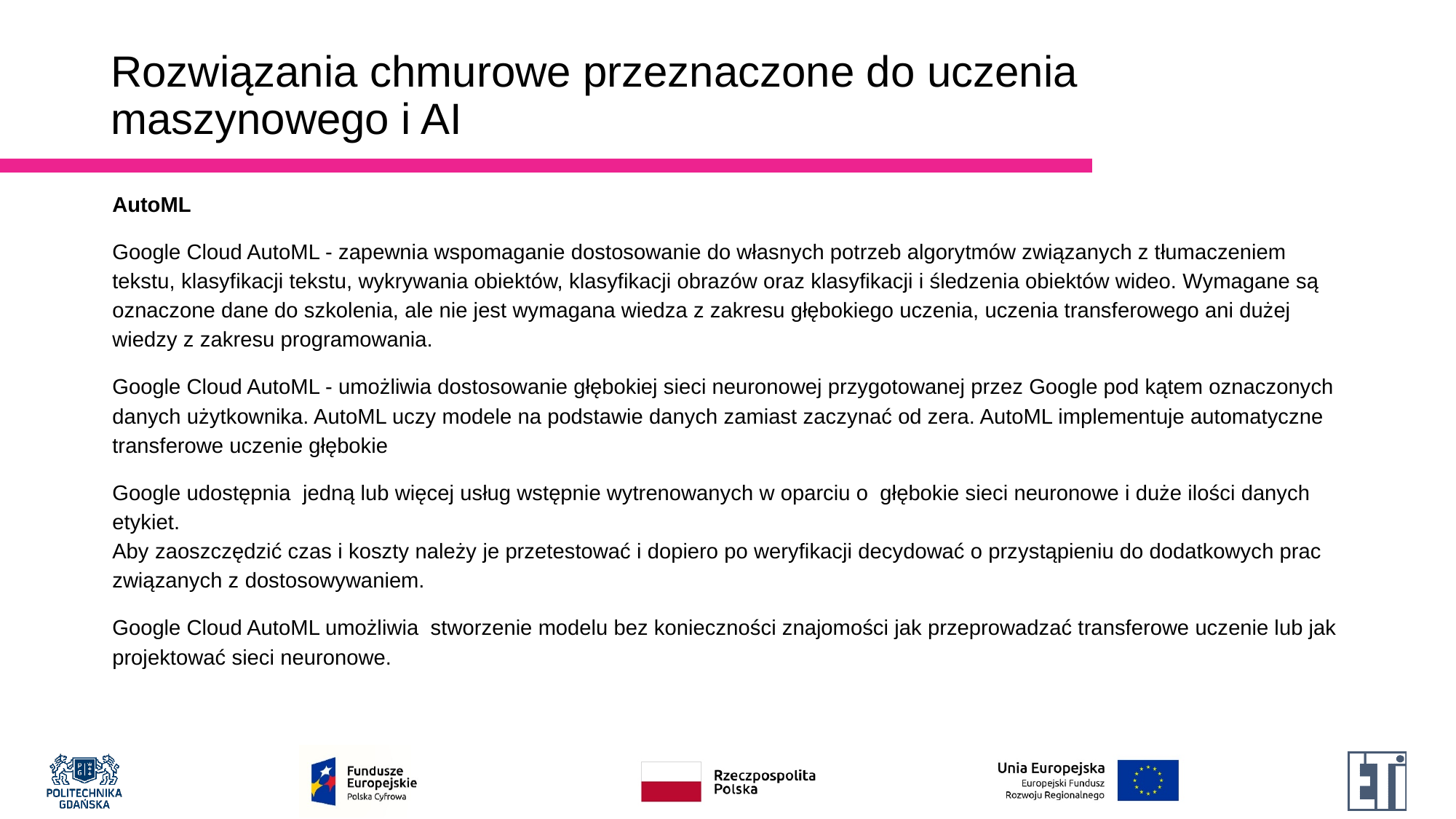

# Rozwiązania chmurowe przeznaczone do uczenia maszynowego i AI
AutoML
Google Cloud AutoML - zapewnia wspomaganie dostosowanie do własnych potrzeb algorytmów związanych z tłumaczeniem tekstu, klasyfikacji tekstu, wykrywania obiektów, klasyfikacji obrazów oraz klasyfikacji i śledzenia obiektów wideo. Wymagane są  oznaczone dane do szkolenia, ale nie jest wymagana wiedza z zakresu głębokiego uczenia, uczenia transferowego ani dużej  wiedzy z zakresu programowania.
Google Cloud AutoML - umożliwia dostosowanie głębokiej sieci neuronowej przygotowanej przez Google pod kątem oznaczonych danych użytkownika. AutoML uczy modele na podstawie danych zamiast zaczynać od zera. AutoML implementuje automatyczne  transferowe uczenie głębokie
Google udostępnia  jedną lub więcej usług wstępnie wytrenowanych w oparciu o  głębokie sieci neuronowe i duże ilości danych etykiet.
Aby zaoszczędzić czas i koszty należy je przetestować i dopiero po weryfikacji decydować o przystąpieniu do dodatkowych prac związanych z dostosowywaniem.
Google Cloud AutoML umożliwia  stworzenie modelu bez konieczności znajomości jak przeprowadzać transferowe uczenie lub jak projektować sieci neuronowe.